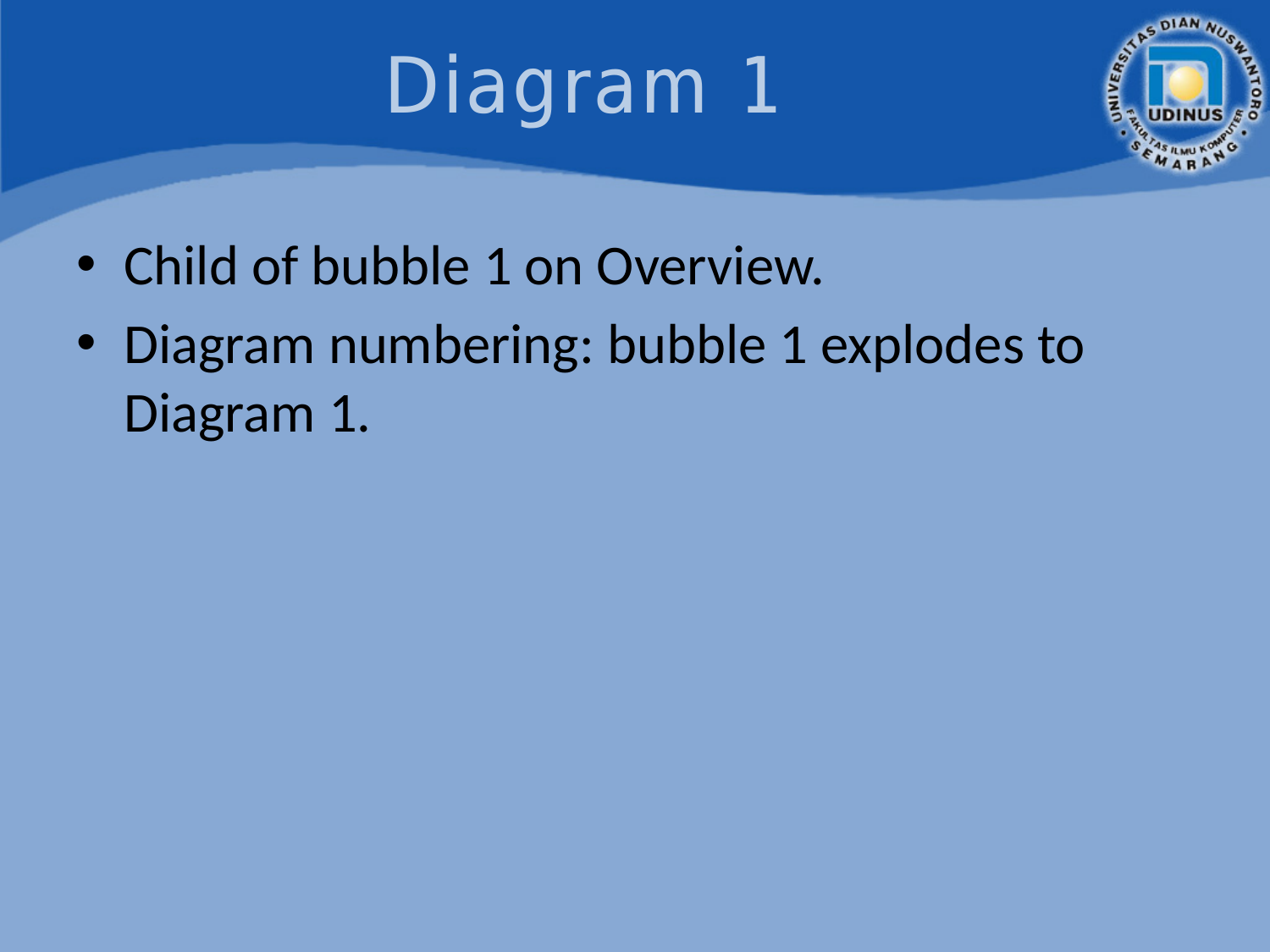

# Diagram 1
Child of bubble 1 on Overview.
Diagram numbering: bubble 1 explodes to Diagram 1.